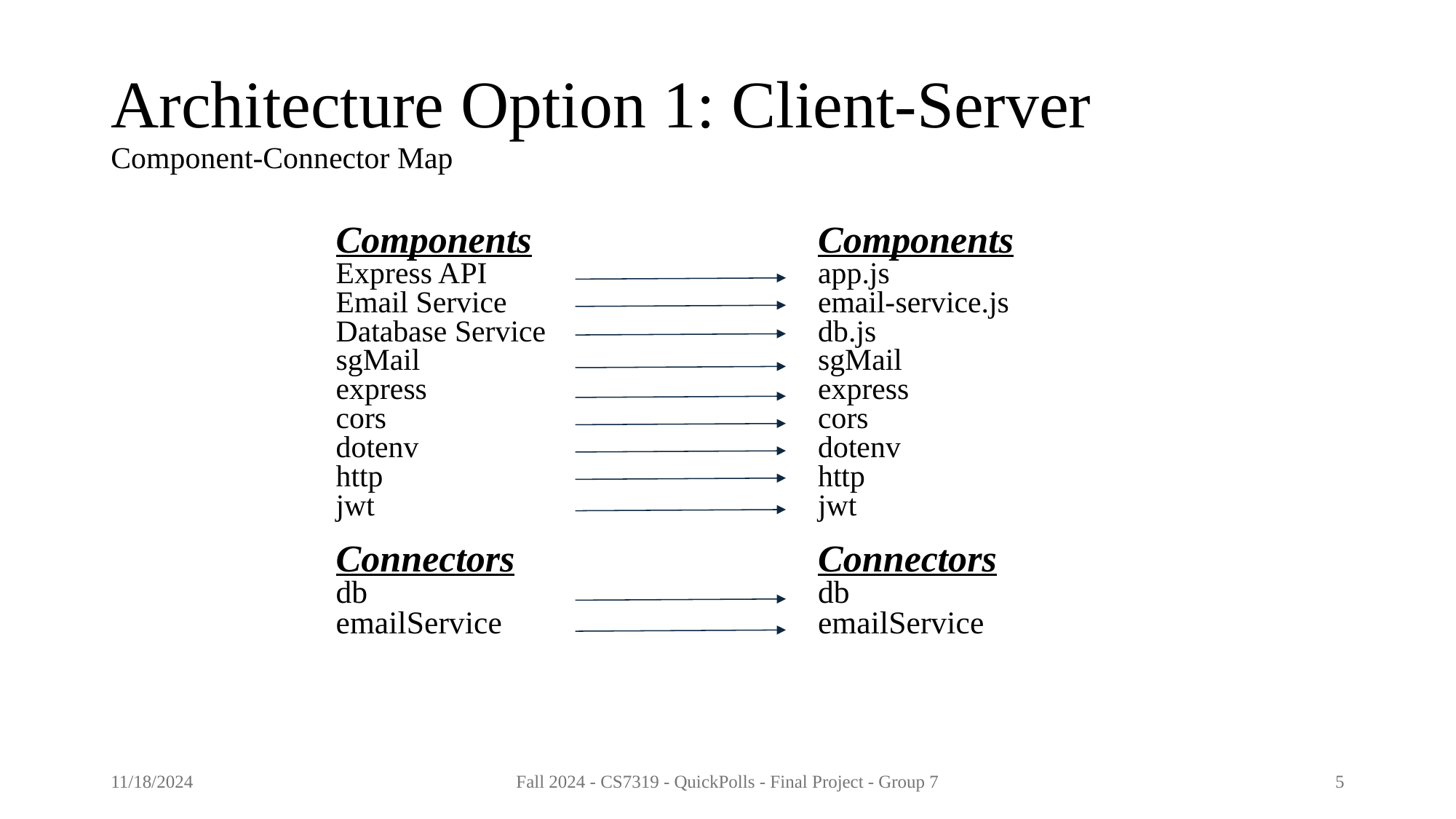

# Architecture Option 1: Client-Server Component-Connector Map
Components
Express API
Email Service
Database Service
sgMail
express
cors
dotenv
http
jwt

Connectors
db
emailService

Components
app.js
email-service.js
db.js
sgMail
express
cors
dotenv
http
jwt

Connectors
db
emailService

11/18/2024
Fall 2024 - CS7319 - QuickPolls - Final Project - Group 7
5